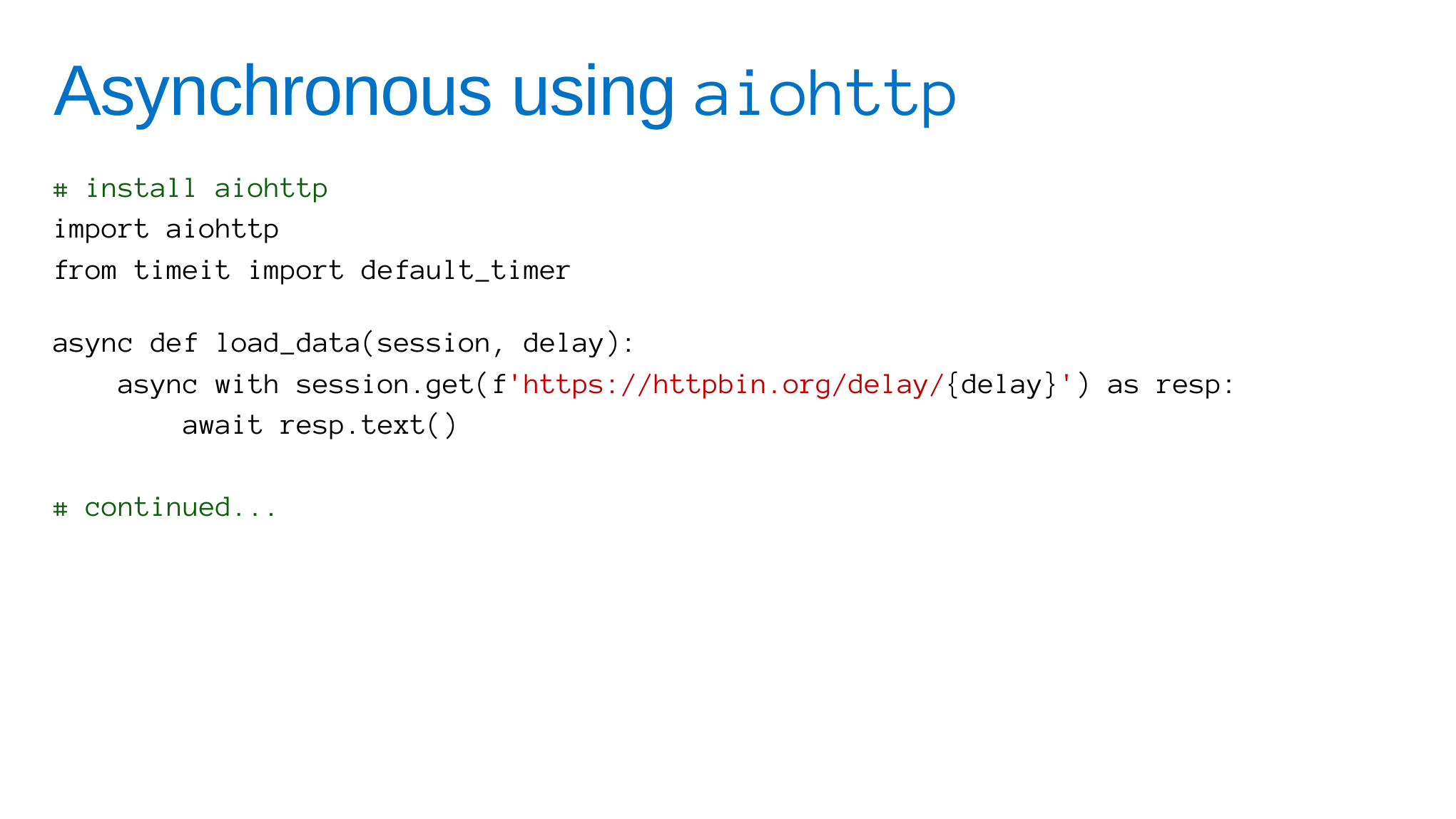

# Asynchronous using aiohttp
# install aiohttp
import aiohttp
from timeit import default_timer
async def load_data(session, delay):
    async with session.get(f'https://httpbin.org/delay/{delay}') as resp:
        await resp.text()

# continued...